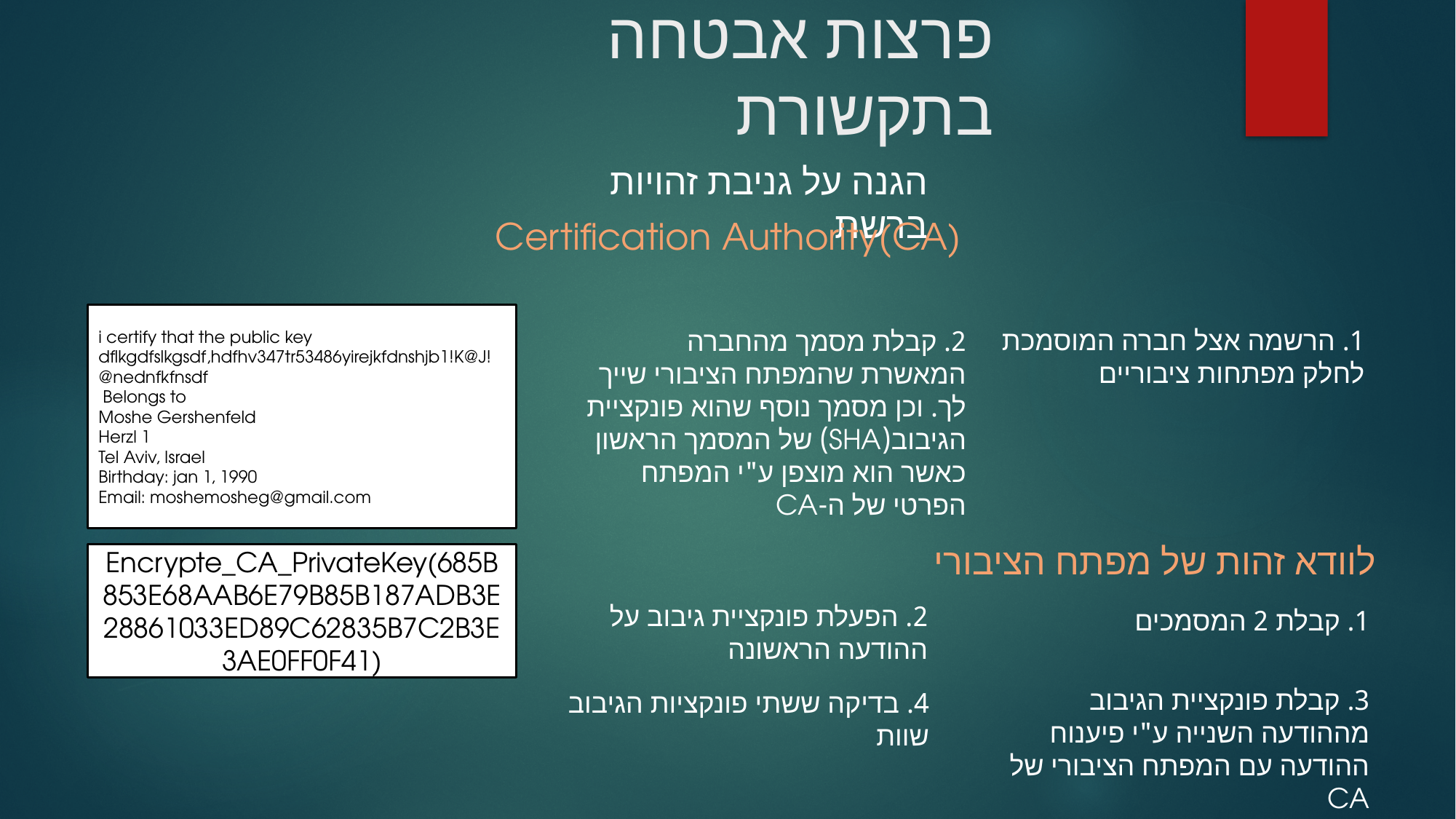

פרצות אבטחה בתקשורת
הגנה על גניבת זהויות ברשת
Certification Authority(CA)

i certify that the public key
 dflkgdfslkgsdf,hdfhv347tr53486yirejkfdnshjb1!K@J!@nednfkfnsdf
Belongs to
    Moshe Gershenfeld
    Herzl 1
    Tel Aviv, Israel
    Birthday: jan 1, 1990
    Email: moshemosheg@gmail.com
1. הרשמה אצל חברה המוסמכת לחלק מפתחות ציבוריים
2. קבלת מסמך מהחברה המאשרת שהמפתח הציבורי שייך לך. וכן מסמך נוסף שהוא פונקציית הגיבוב(SHA) של המסמך הראשון כאשר הוא מוצפן ע"י המפתח הפרטי של ה-CA
לוודא זהות של מפתח הציבורי
Encrypte_CA_PrivateKey(685B853E68AAB6E79B85B187ADB3E28861033ED89C62835B7C2B3E3AE0FF0F41)
2. הפעלת פונקציית גיבוב על ההודעה הראשונה
1. קבלת 2 המסמכים
3. קבלת פונקציית הגיבוב מההודעה השנייה ע"י פיענוח ההודעה עם המפתח הציבורי של CA
4. בדיקה ששתי פונקציות הגיבוב שוות